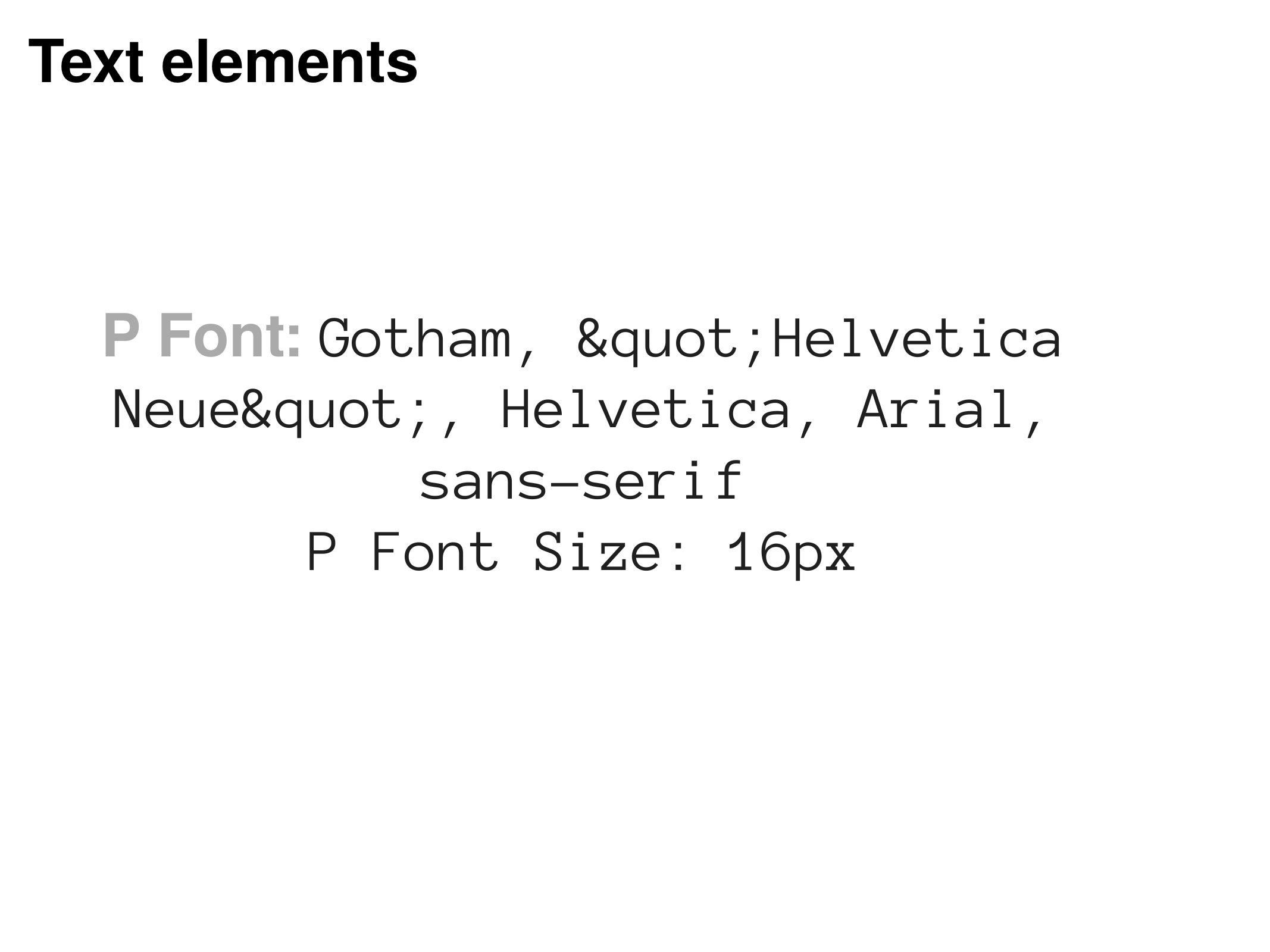

# Text elements
P Font: Gotham, &quot;Helvetica Neue&quot;, Helvetica, Arial, sans-serif
P Font Size: 16px